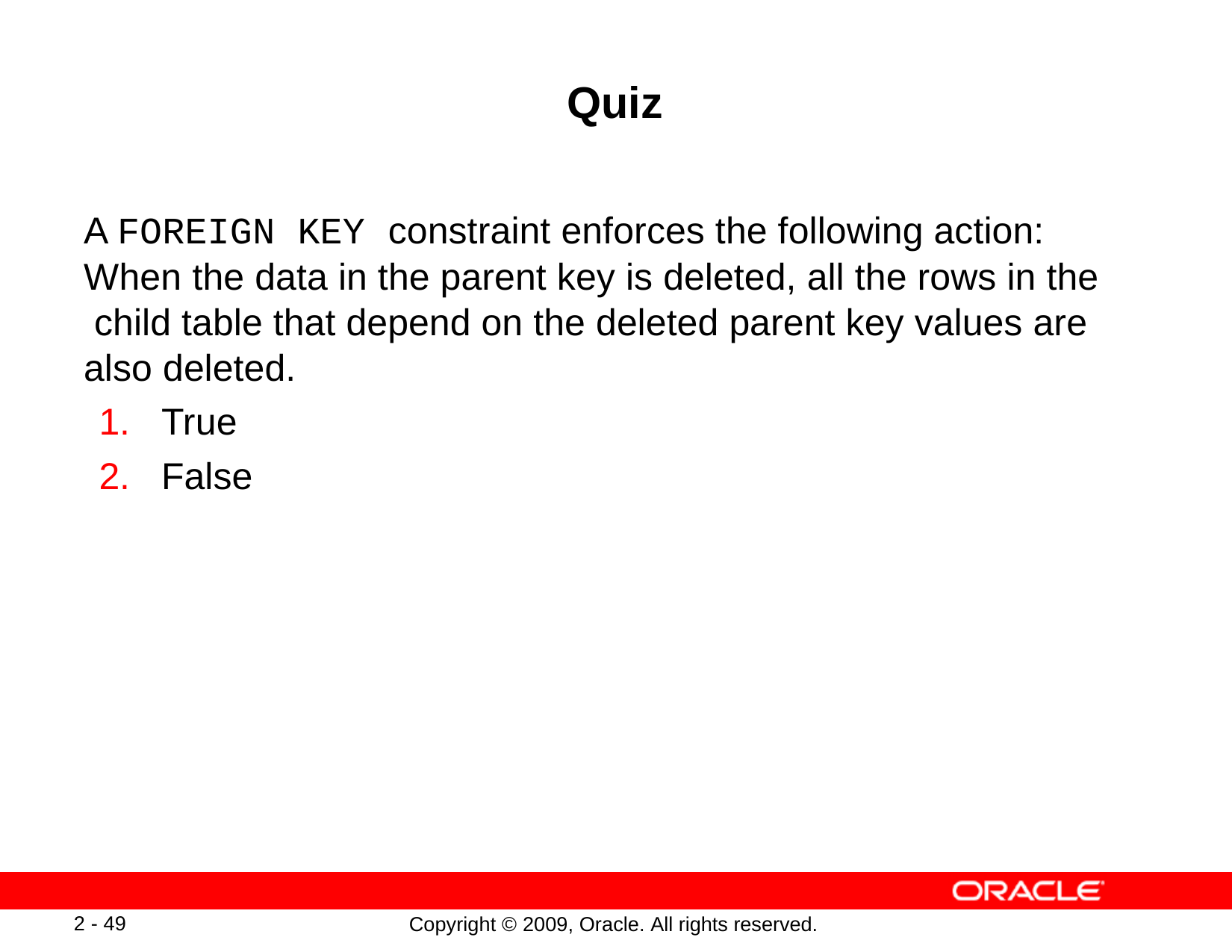

# Quiz
A FOREIGN KEY constraint enforces the following action:  When the data in the parent key is deleted, all the rows in the  child table that depend on the deleted parent key values are  also deleted.
True
False
2 - 49
Copyright © 2009, Oracle. All rights reserved.